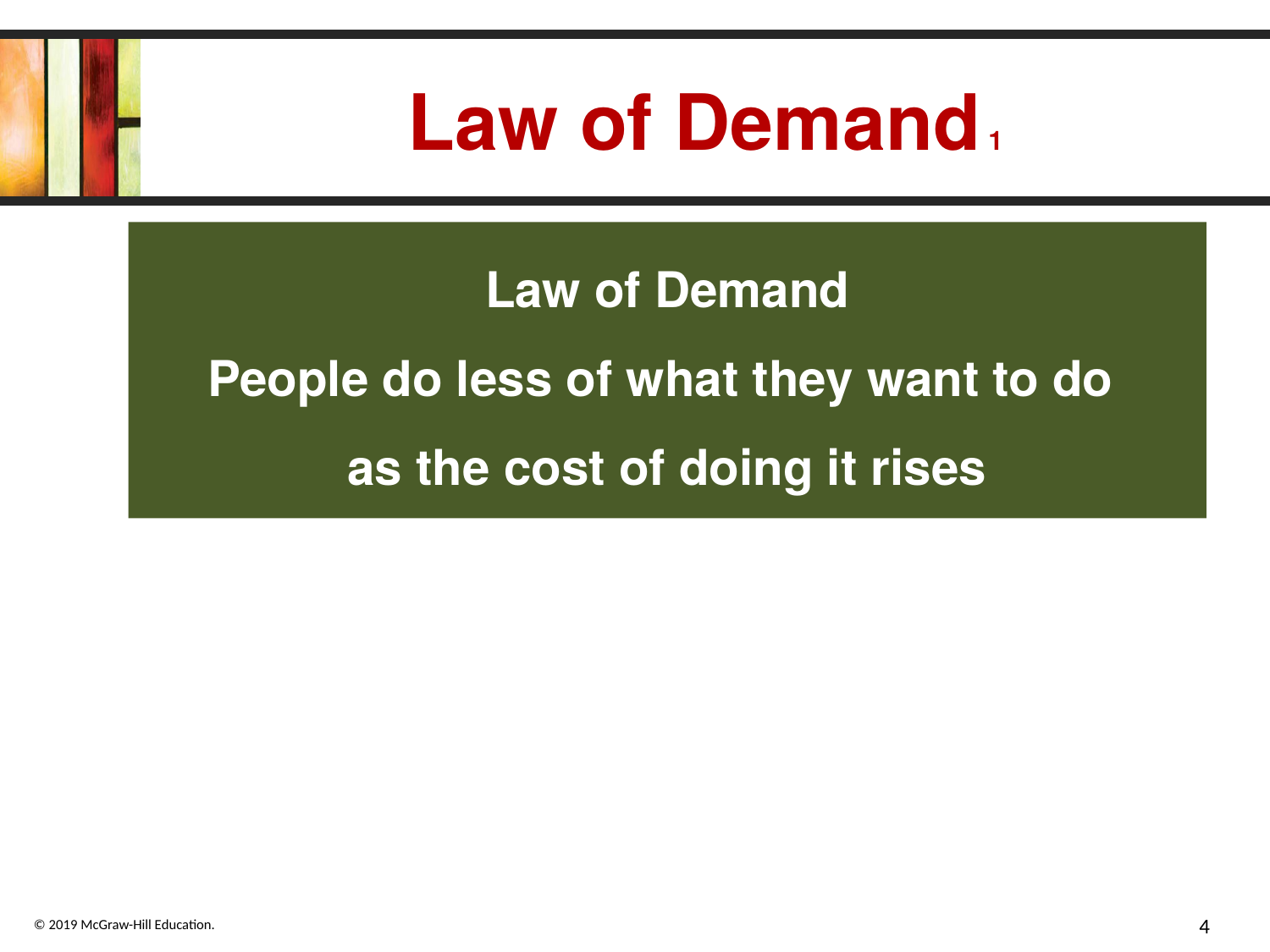

# Law of Demand 1
Law of Demand
People do less of what they want to do
as the cost of doing it rises